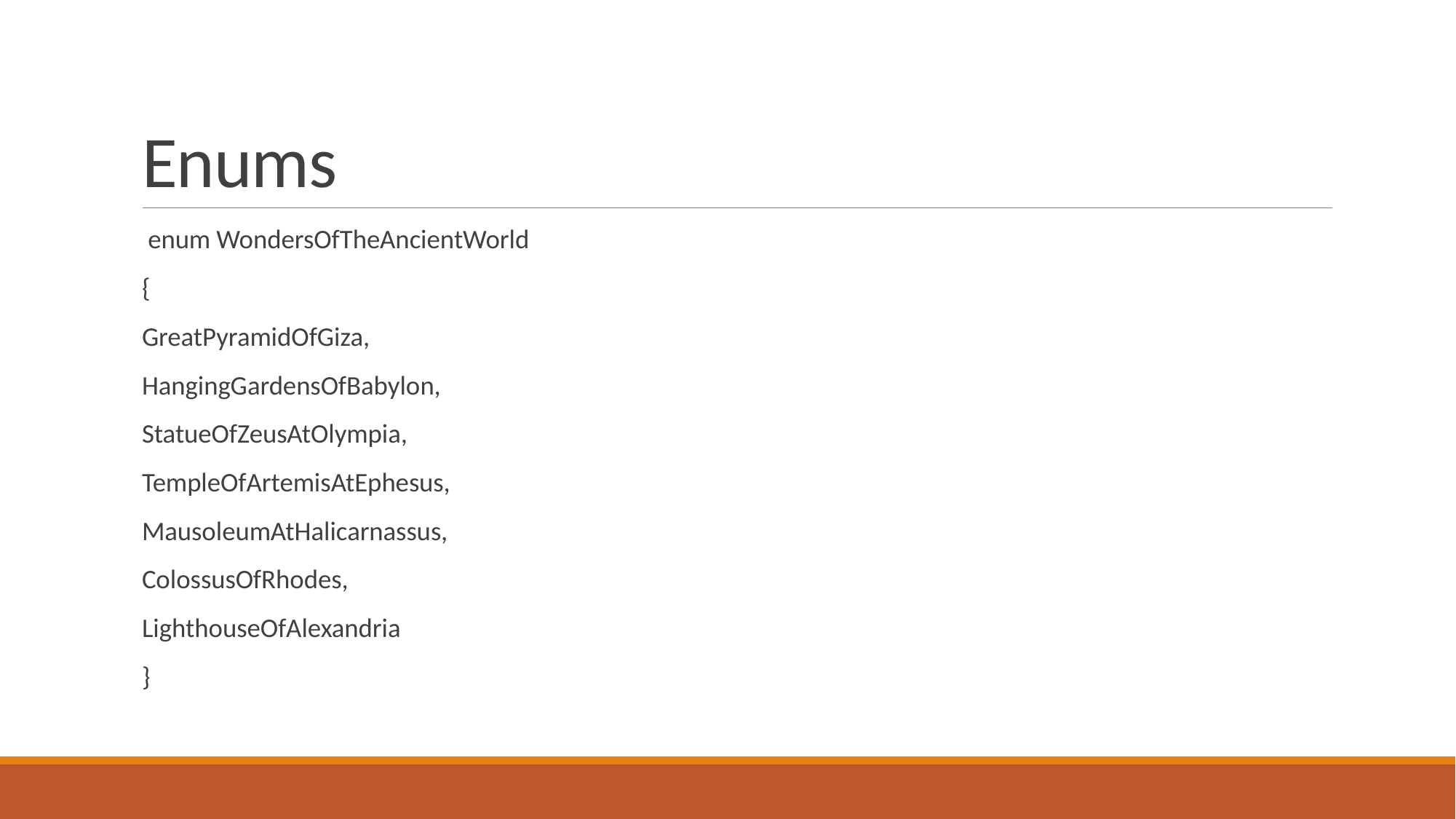

# Enums
 enum WondersOfTheAncientWorld
{
GreatPyramidOfGiza,
HangingGardensOfBabylon,
StatueOfZeusAtOlympia,
TempleOfArtemisAtEphesus,
MausoleumAtHalicarnassus,
ColossusOfRhodes,
LighthouseOfAlexandria
}